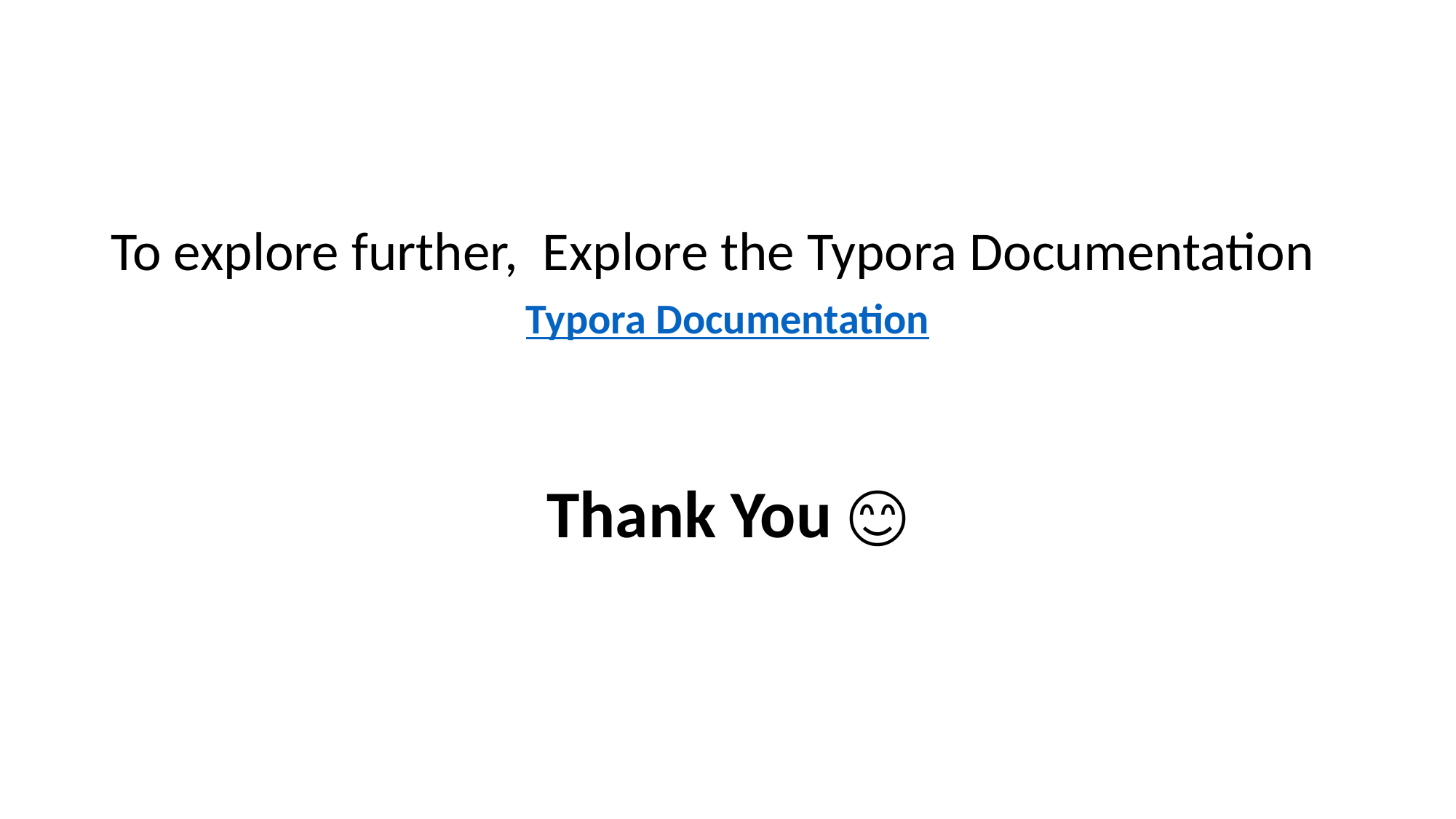

#
To explore further,  Explore the Typora Documentation
Typora Documentation

Thank You 😊